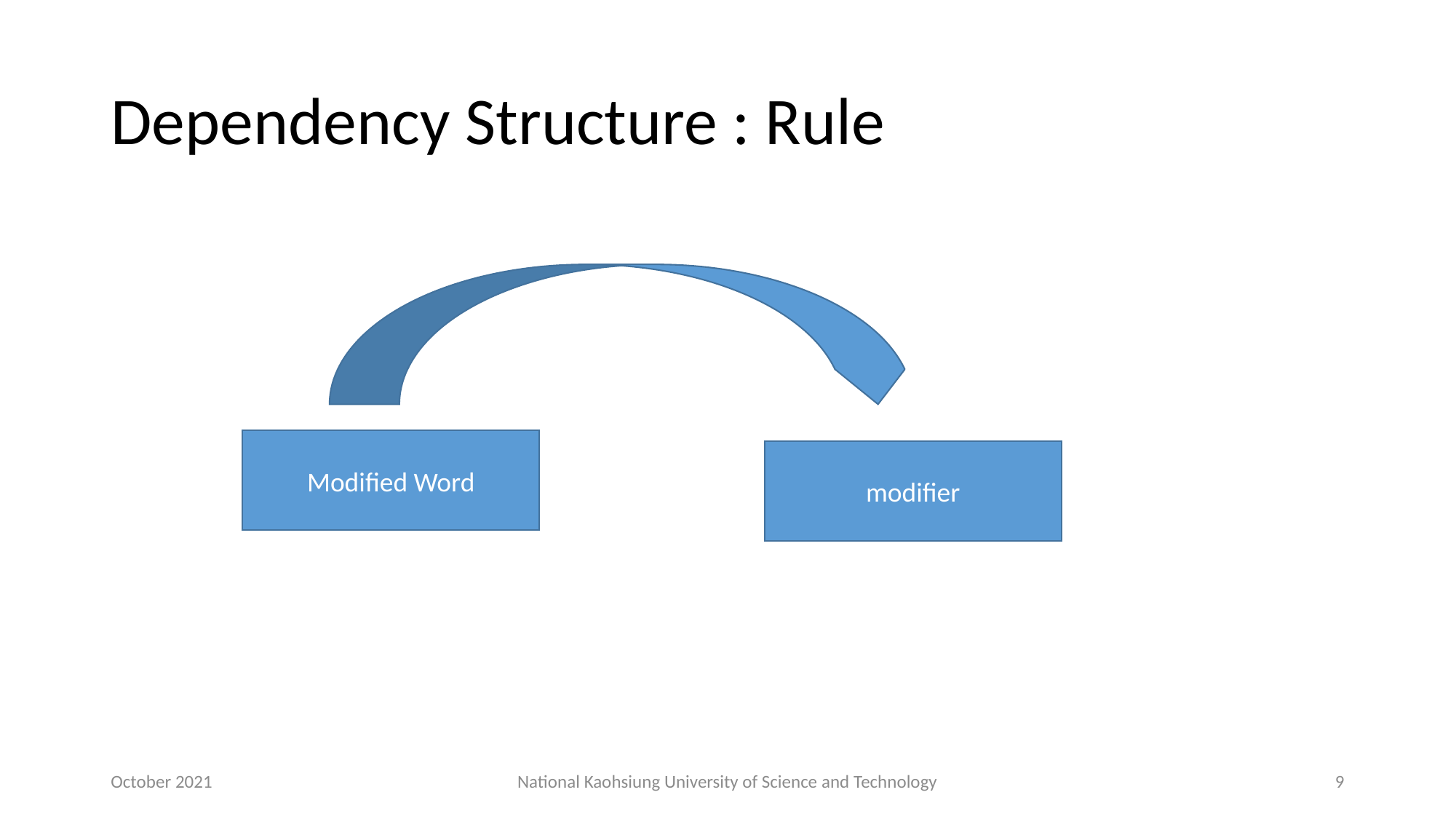

# Dependency Structure : Rule

Modified Word
modifier
October 2021
National Kaohsiung University of Science and Technology
9